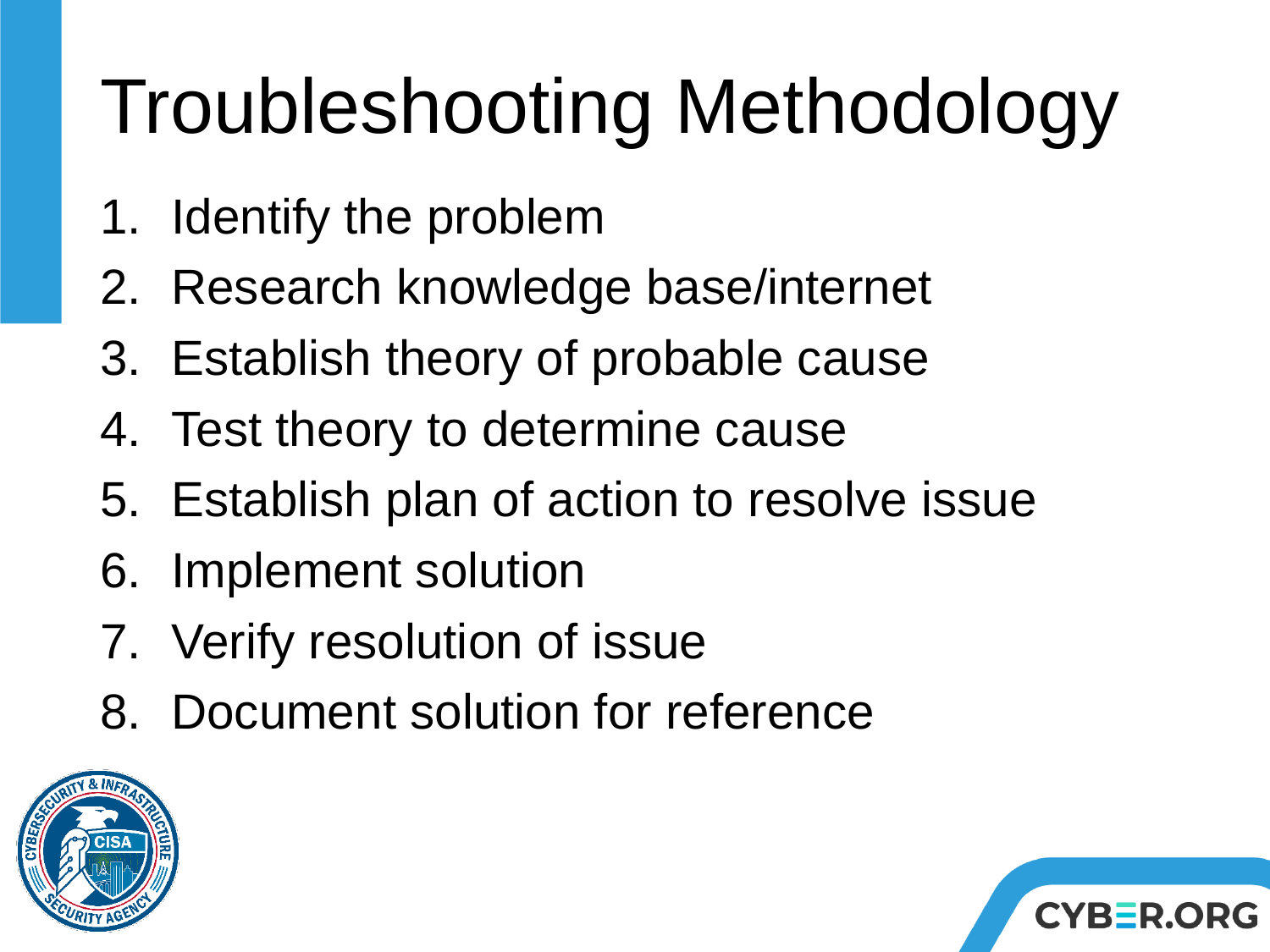

# Troubleshooting Methodology
Identify the problem
Research knowledge base/internet
Establish theory of probable cause
Test theory to determine cause
Establish plan of action to resolve issue
Implement solution
Verify resolution of issue
Document solution for reference